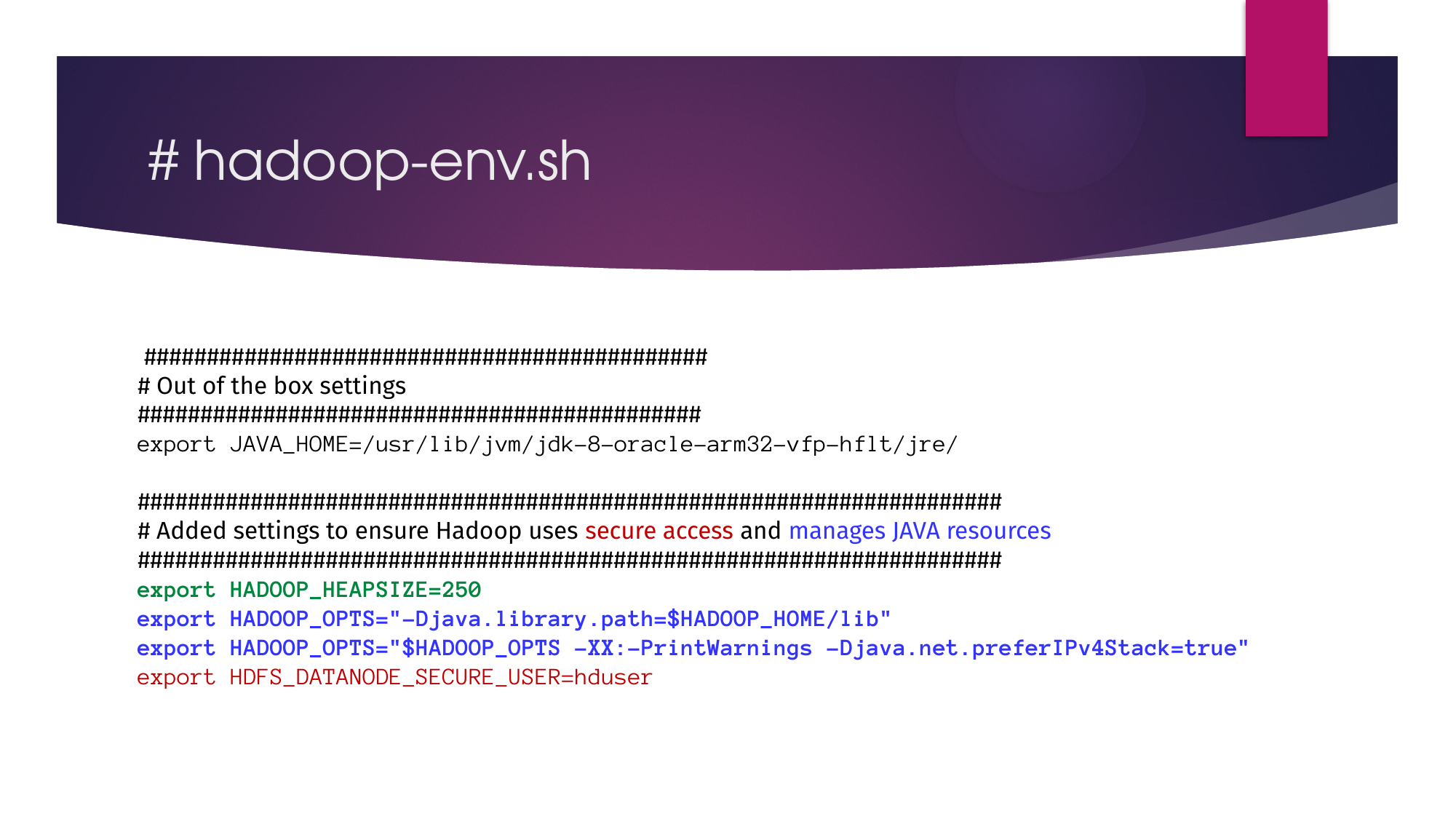

# # hadoop-env.sh
 #############################################
# Out of the box settings
#############################################
export JAVA_HOME=/usr/lib/jvm/jdk-8-oracle-arm32-vfp-hflt/jre/

#####################################################################
# Added settings to ensure Hadoop uses secure access and manages JAVA resources
#####################################################################
export HADOOP_HEAPSIZE=250
export HADOOP_OPTS="-Djava.library.path=$HADOOP_HOME/lib"
export HADOOP_OPTS="$HADOOP_OPTS -XX:-PrintWarnings -Djava.net.preferIPv4Stack=true"
export HDFS_DATANODE_SECURE_USER=hduser